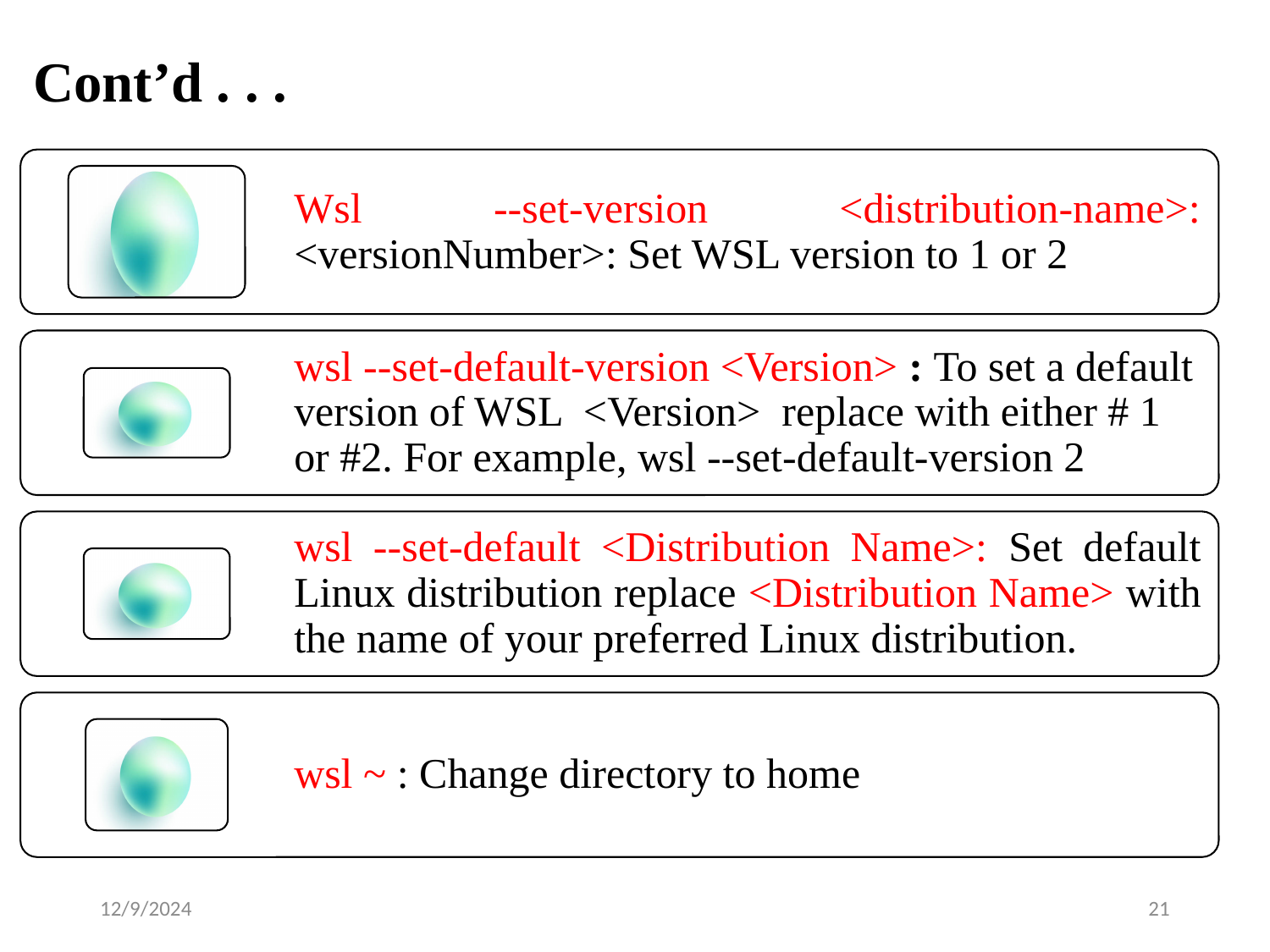

# Cont’d . . .
Wsl --set-version <distribution-name>: <versionNumber>: Set WSL version to 1 or 2
wsl --set-default-version <Version> : To set a default version of WSL  <Version>  replace with either # 1 or #2. For example, wsl --set-default-version 2
wsl --set-default <Distribution Name>: Set default Linux distribution replace <Distribution Name> with the name of your preferred Linux distribution.
wsl ~ : Change directory to home
12/9/2024
21